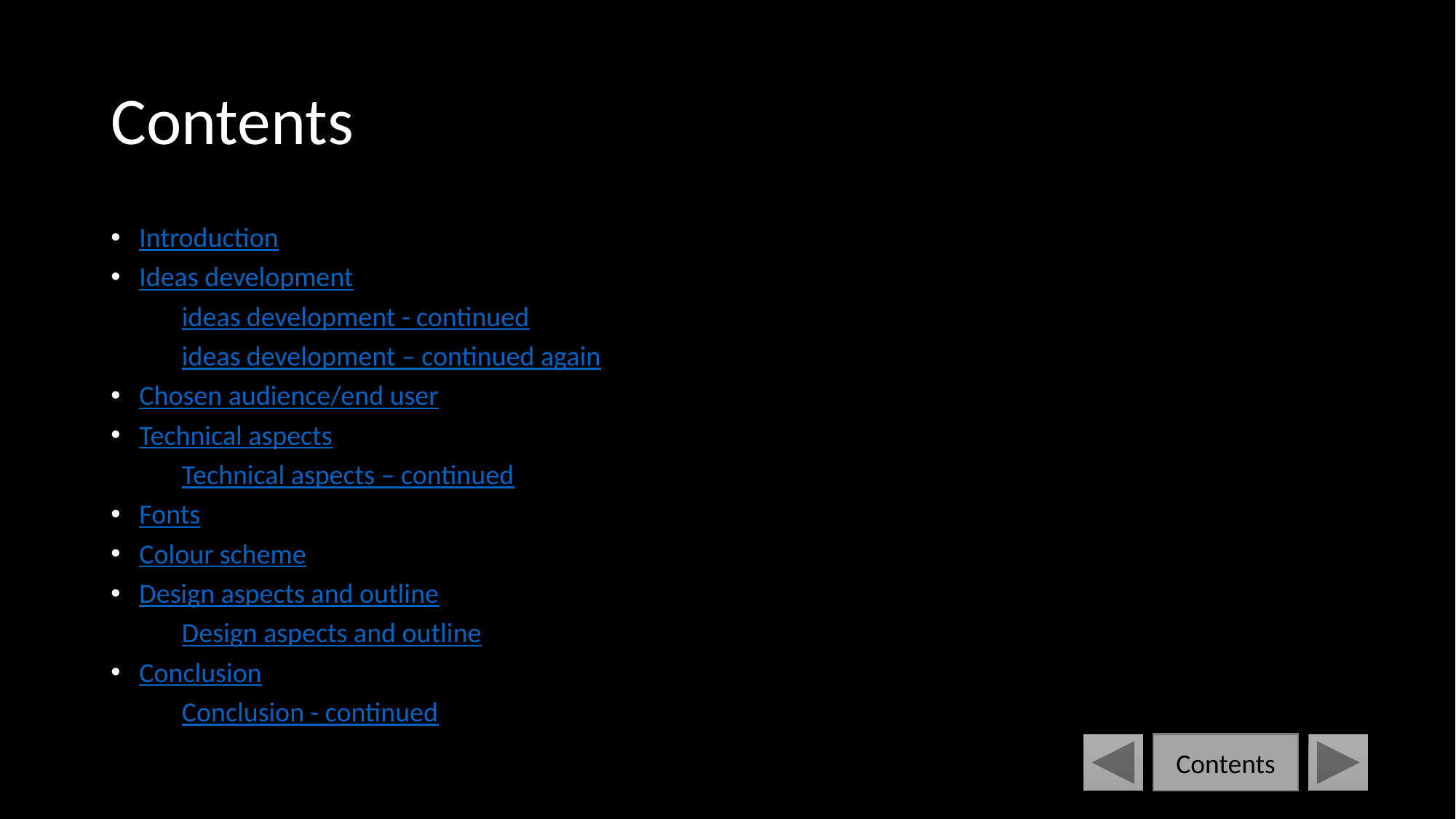

# Contents
Introduction
Ideas development
	ideas development - continued
	ideas development – continued again
Chosen audience/end user
Technical aspects
	Technical aspects – continued
Fonts
Colour scheme
Design aspects and outline
	Design aspects and outline
Conclusion
	Conclusion - continued
Contents